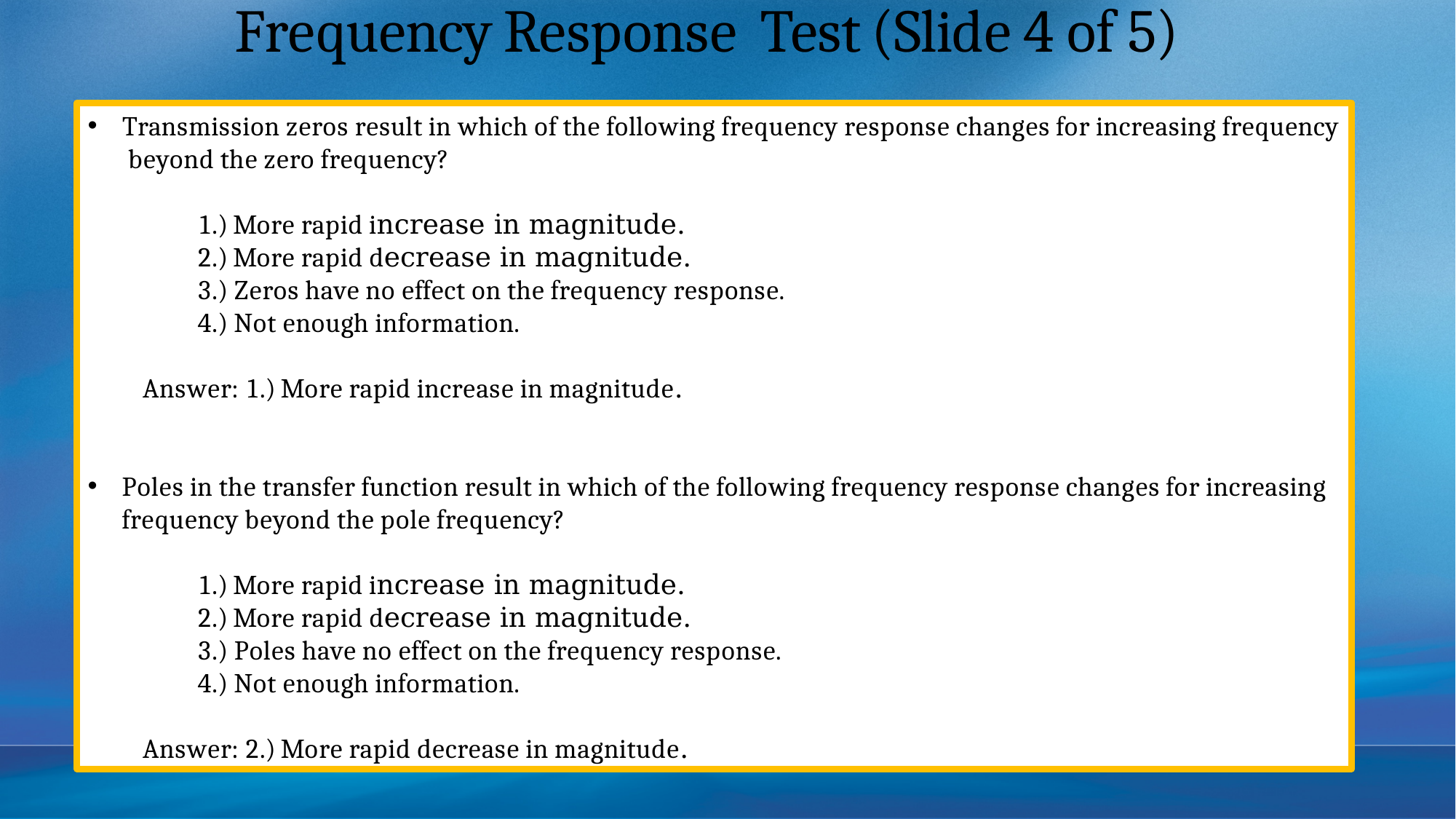

# Frequency Response  Test (Slide 4 of 5)
Transmission zeros result in which of the following frequency response changes for increasing frequency  beyond the zero frequency?

1.) More rapid increase in magnitude.
2.) More rapid decrease in magnitude.
3.) Zeros have no effect on the frequency response.
4.) Not enough information.

Answer: 1.) More rapid increase in magnitude.

Poles in the transfer function result in which of the following frequency response changes for increasing frequency beyond the pole frequency?

1.) More rapid increase in magnitude.
2.) More rapid decrease in magnitude.
3.) Poles have no effect on the frequency response.
4.) Not enough information.

Answer: 2.) More rapid decrease in magnitude.